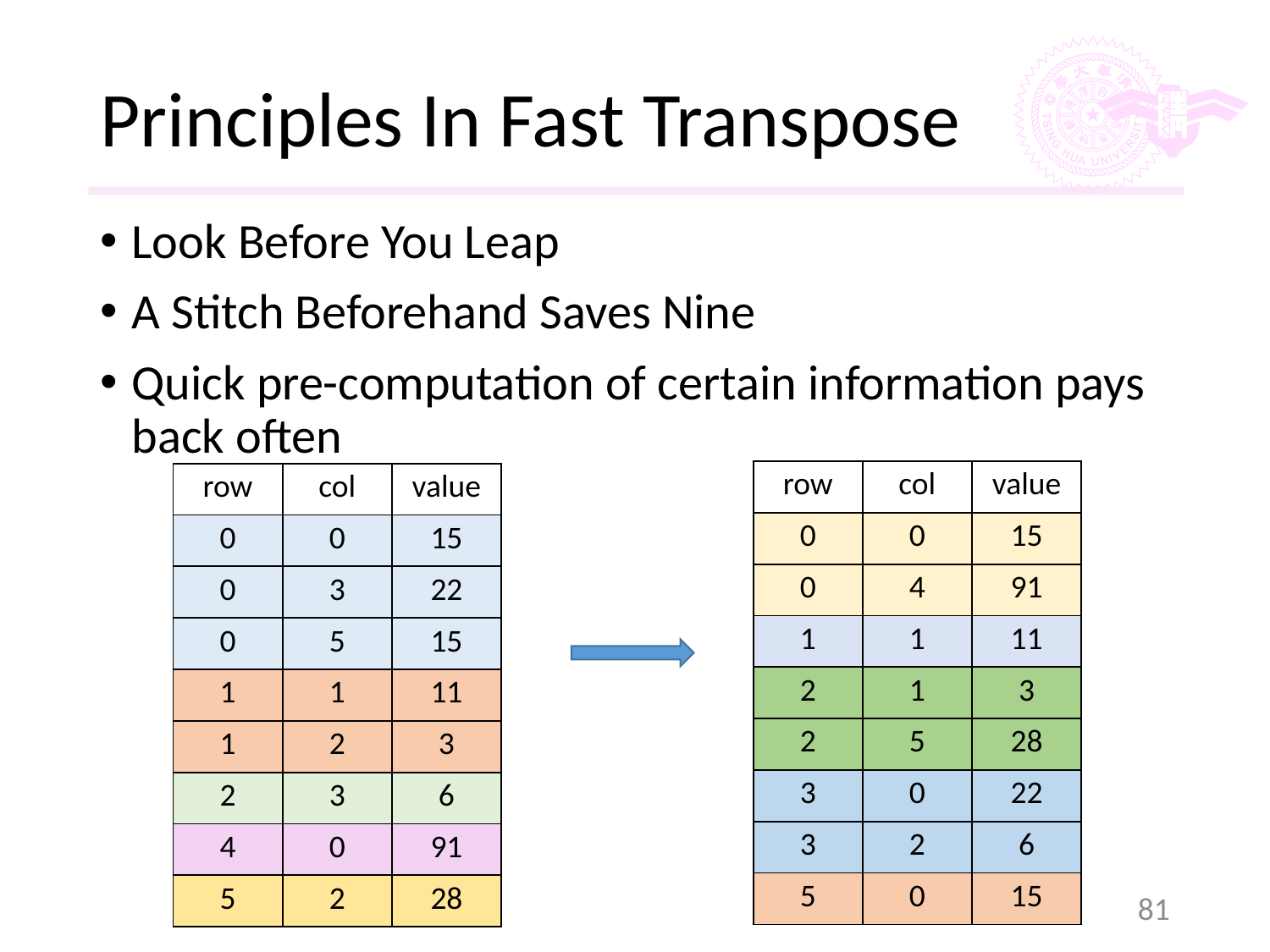

# Principles In Fast Transpose
Look Before You Leap
A Stitch Beforehand Saves Nine
Quick pre-computation of certain information pays back often
| row | col | value |
| --- | --- | --- |
| 0 | 0 | 15 |
| 0 | 4 | 91 |
| 1 | 1 | 11 |
| 2 | 1 | 3 |
| 2 | 5 | 28 |
| 3 | 0 | 22 |
| 3 | 2 | 6 |
| 5 | 0 | 15 |
| row | col | value |
| --- | --- | --- |
| 0 | 0 | 15 |
| 0 | 3 | 22 |
| 0 | 5 | 15 |
| 1 | 1 | 11 |
| 1 | 2 | 3 |
| 2 | 3 | 6 |
| 4 | 0 | 91 |
| 5 | 2 | 28 |

81